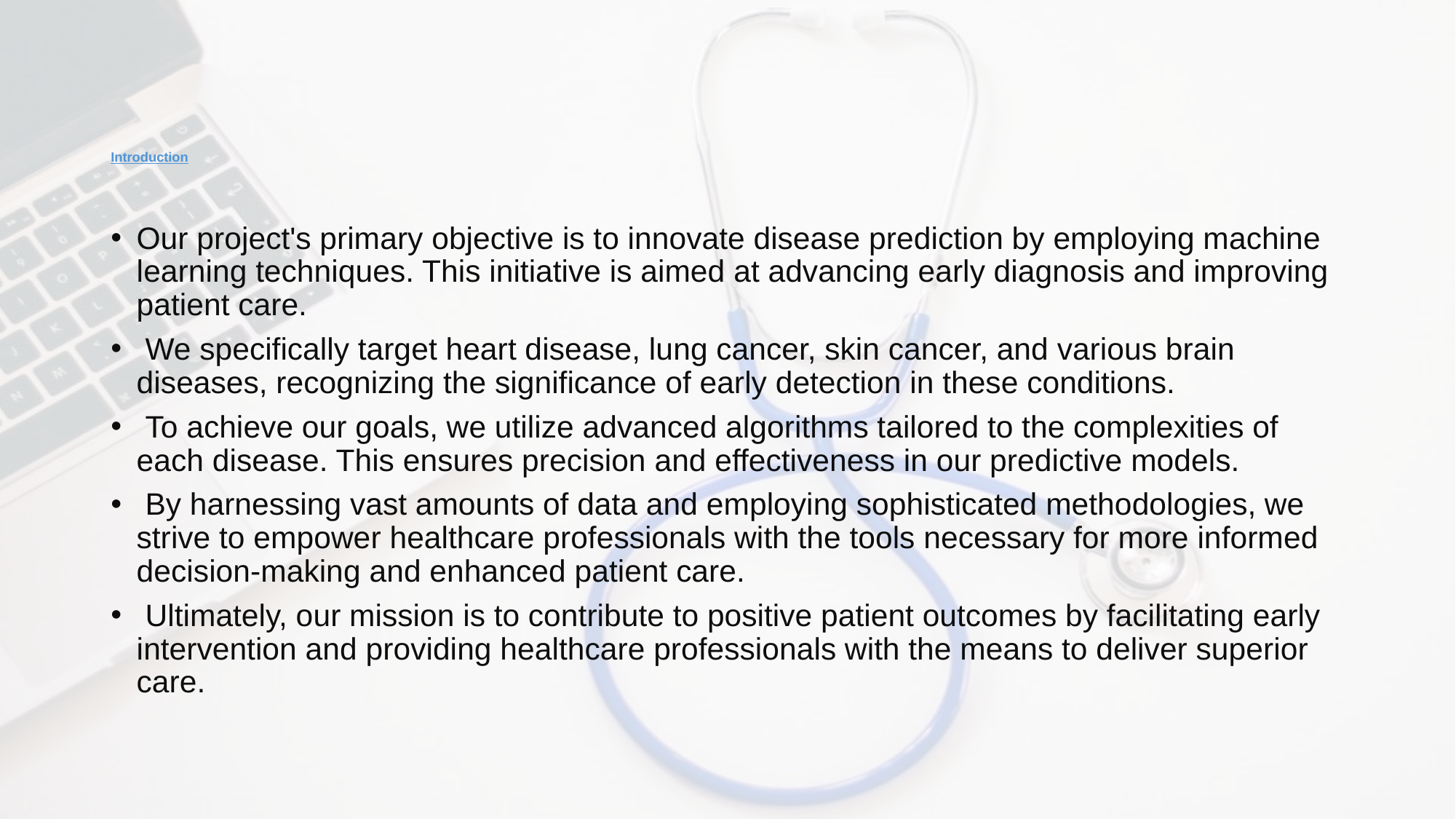

# Introduction
Our project's primary objective is to innovate disease prediction by employing machine learning techniques. This initiative is aimed at advancing early diagnosis and improving patient care.
 We specifically target heart disease, lung cancer, skin cancer, and various brain diseases, recognizing the significance of early detection in these conditions.
 To achieve our goals, we utilize advanced algorithms tailored to the complexities of each disease. This ensures precision and effectiveness in our predictive models.
 By harnessing vast amounts of data and employing sophisticated methodologies, we strive to empower healthcare professionals with the tools necessary for more informed decision-making and enhanced patient care.
 Ultimately, our mission is to contribute to positive patient outcomes by facilitating early intervention and providing healthcare professionals with the means to deliver superior care.